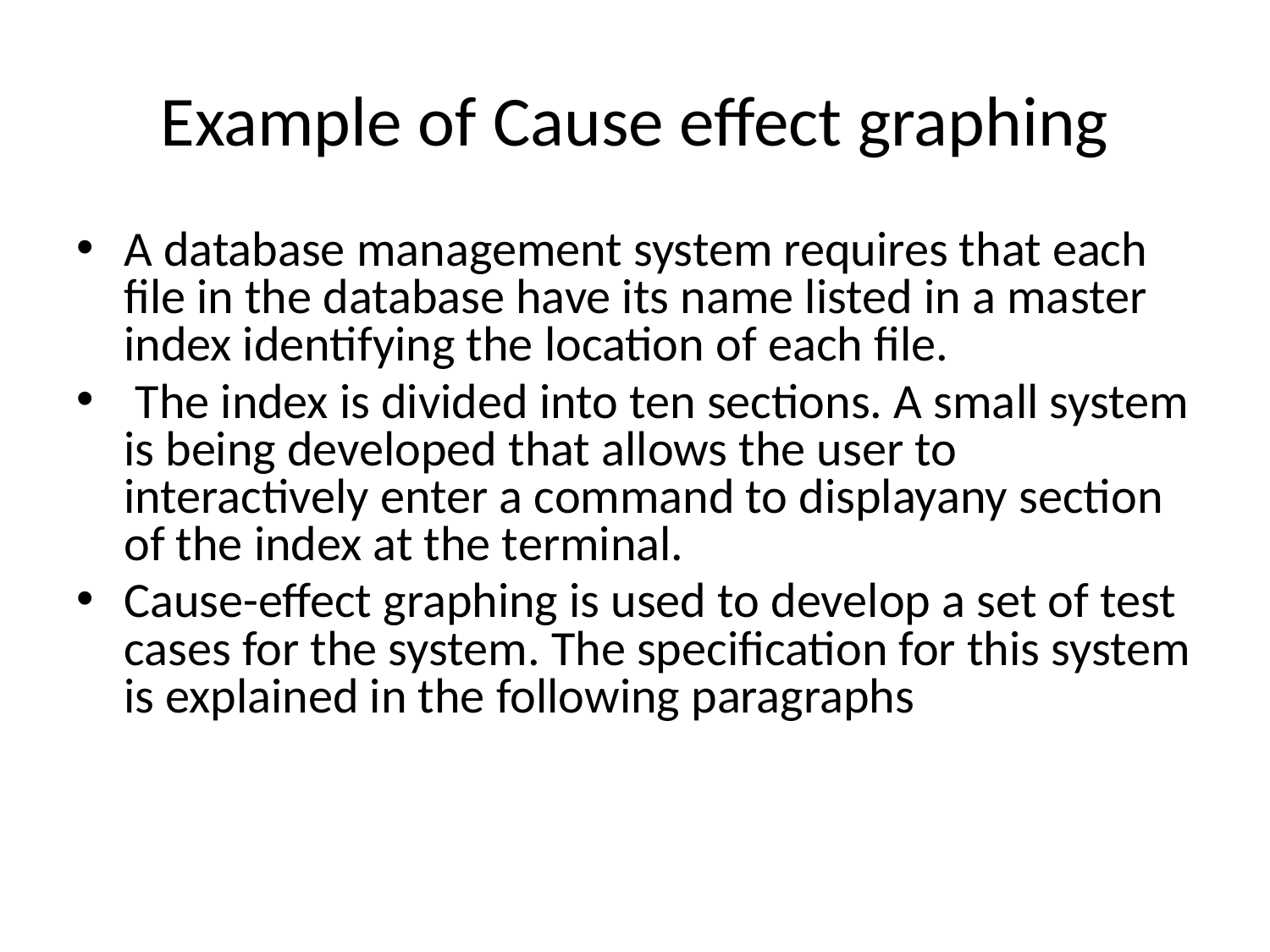

# Example of Cause effect graphing
A database management system requires that each file in the database have its name listed in a master index identifying the location of each file.
 The index is divided into ten sections. A small system is being developed that allows the user to interactively enter a command to displayany section of the index at the terminal.
Cause-effect graphing is used to develop a set of test cases for the system. The specification for this system is explained in the following paragraphs